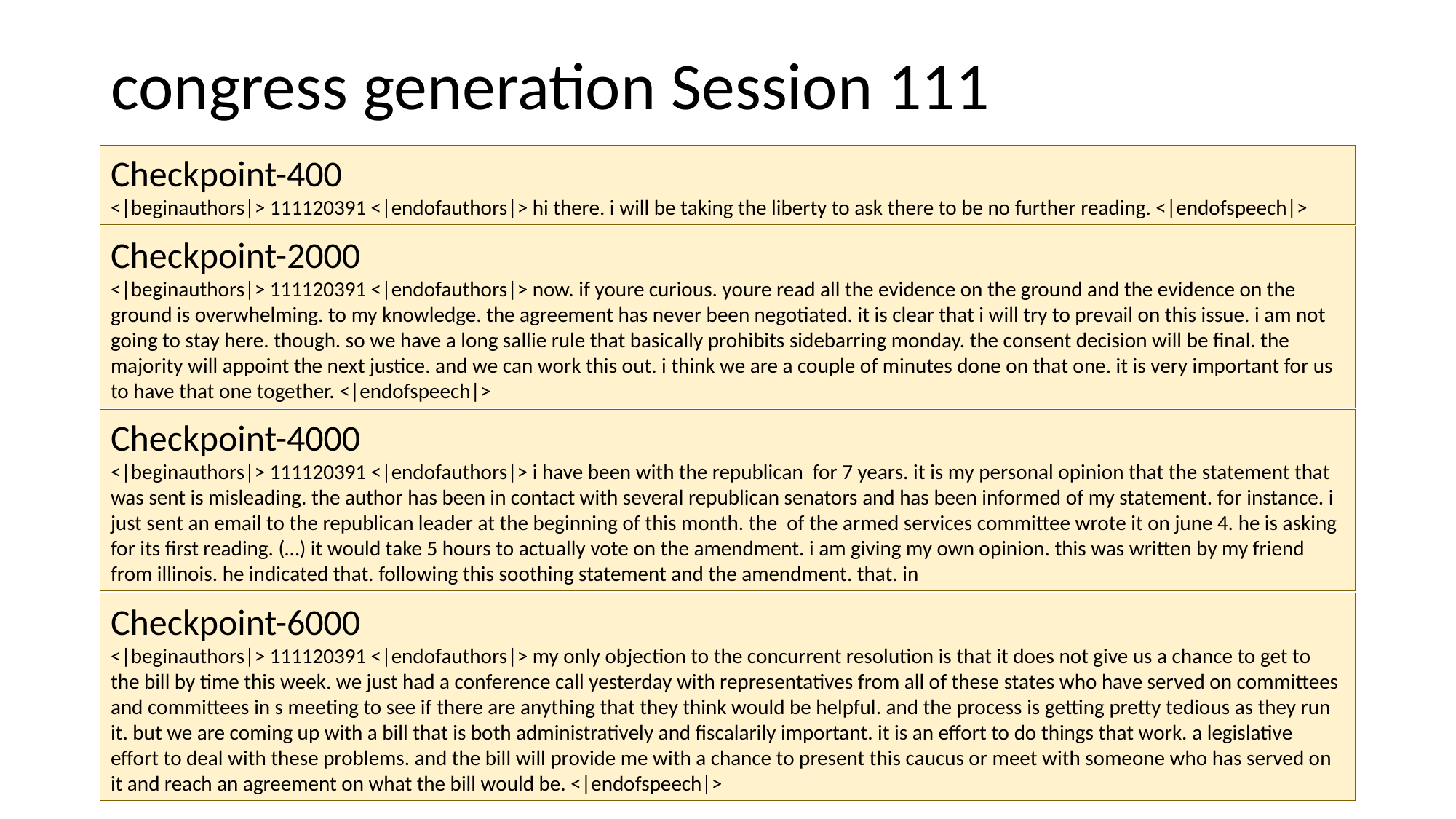

# congress generation Session 111
Checkpoint-400
<|beginauthors|> 111120391 <|endofauthors|> hi there. i will be taking the liberty to ask there to be no further reading. <|endofspeech|>
Checkpoint-2000
<|beginauthors|> 111120391 <|endofauthors|> now. if youre curious. youre read all the evidence on the ground and the evidence on the ground is overwhelming. to my knowledge. the agreement has never been negotiated. it is clear that i will try to prevail on this issue. i am not going to stay here. though. so we have a long sallie rule that basically prohibits sidebarring monday. the consent decision will be final. the majority will appoint the next justice. and we can work this out. i think we are a couple of minutes done on that one. it is very important for us to have that one together. <|endofspeech|>
Checkpoint-4000
<|beginauthors|> 111120391 <|endofauthors|> i have been with the republican  for 7 years. it is my personal opinion that the statement that was sent is misleading. the author has been in contact with several republican senators and has been informed of my statement. for instance. i just sent an email to the republican leader at the beginning of this month. the  of the armed services committee wrote it on june 4. he is asking for its first reading. (…) it would take 5 hours to actually vote on the amendment. i am giving my own opinion. this was written by my friend from illinois. he indicated that. following this soothing statement and the amendment. that. in
Checkpoint-6000
<|beginauthors|> 111120391 <|endofauthors|> my only objection to the concurrent resolution is that it does not give us a chance to get to the bill by time this week. we just had a conference call yesterday with representatives from all of these states who have served on committees and committees in s meeting to see if there are anything that they think would be helpful. and the process is getting pretty tedious as they run it. but we are coming up with a bill that is both administratively and fiscalarily important. it is an effort to do things that work. a legislative effort to deal with these problems. and the bill will provide me with a chance to present this caucus or meet with someone who has served on it and reach an agreement on what the bill would be. <|endofspeech|>